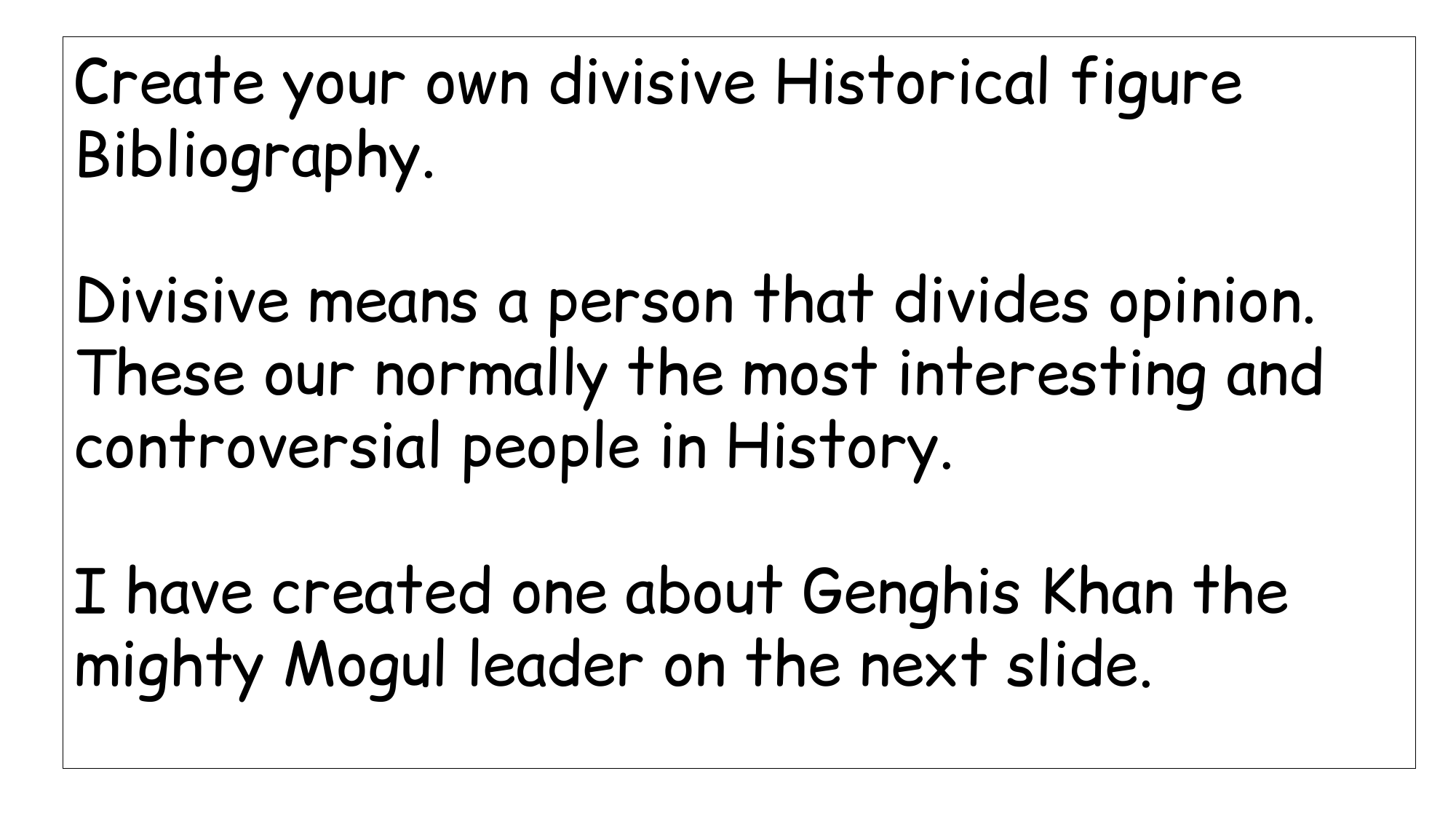

Create your own divisive Historical figure Bibliography.

Divisive means a person that divides opinion. These our normally the most interesting and controversial people in History.

I have created one about Genghis Khan the mighty Mogul leader on the next slide.